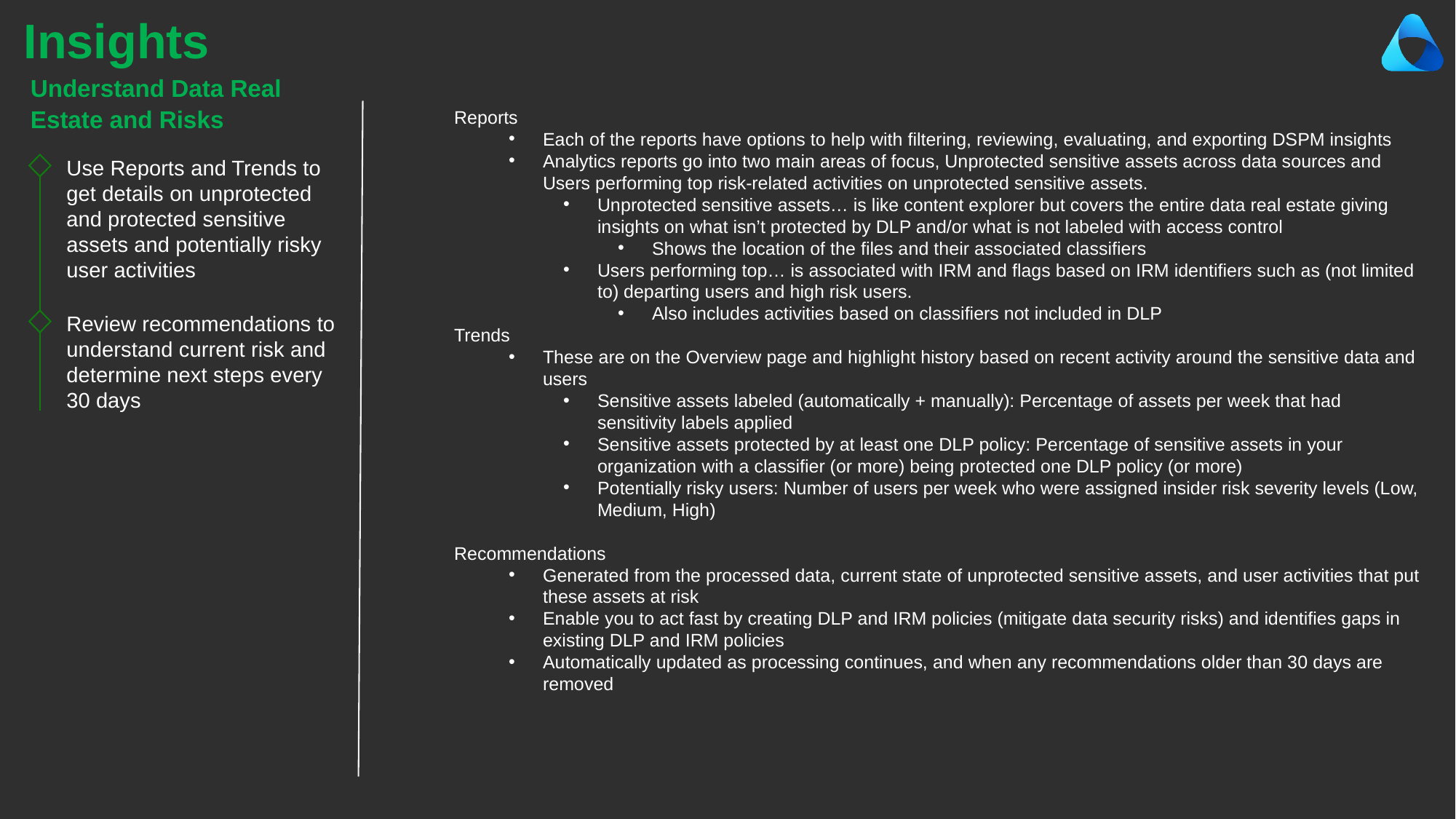

Insights

Understand Data Real Estate and Risks
Reports
Each of the reports have options to help with filtering, reviewing, evaluating, and exporting DSPM insights
Analytics reports go into two main areas of focus, Unprotected sensitive assets across data sources and Users performing top risk-related activities on unprotected sensitive assets.
Unprotected sensitive assets… is like content explorer but covers the entire data real estate giving insights on what isn’t protected by DLP and/or what is not labeled with access control
Shows the location of the files and their associated classifiers
Users performing top… is associated with IRM and flags based on IRM identifiers such as (not limited to) departing users and high risk users.
Also includes activities based on classifiers not included in DLP
Trends
These are on the Overview page and highlight history based on recent activity around the sensitive data and users
Sensitive assets labeled (automatically + manually): Percentage of assets per week that had sensitivity labels applied
Sensitive assets protected by at least one DLP policy: Percentage of sensitive assets in your organization with a classifier (or more) being protected one DLP policy (or more)
Potentially risky users: Number of users per week who were assigned insider risk severity levels (Low, Medium, High)

Recommendations
Generated from the processed data, current state of unprotected sensitive assets, and user activities that put these assets at risk
Enable you to act fast by creating DLP and IRM policies (mitigate data security risks) and identifies gaps in existing DLP and IRM policies
Automatically updated as processing continues, and when any recommendations older than 30 days are removed

Use Reports and Trends to get details on unprotected and protected sensitive assets and potentially risky user activities

Review recommendations to understand current risk and determine next steps every 30 days